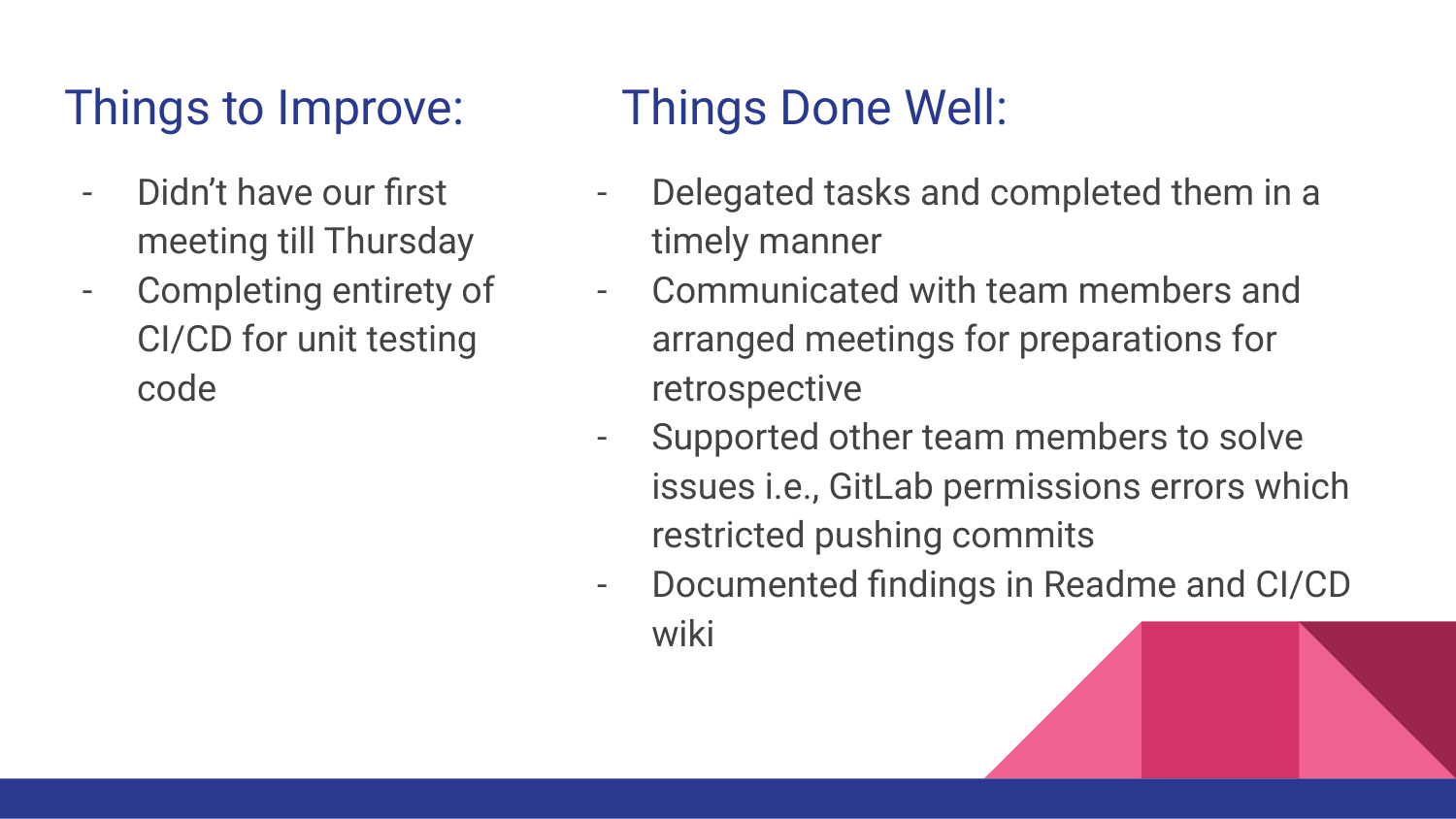

# Things to Improve:
Things Done Well:
Didn’t have our first meeting till Thursday
Completing entirety of CI/CD for unit testing code
Delegated tasks and completed them in a timely manner
Communicated with team members and arranged meetings for preparations for retrospective
Supported other team members to solve issues i.e., GitLab permissions errors which restricted pushing commits
Documented findings in Readme and CI/CD wiki